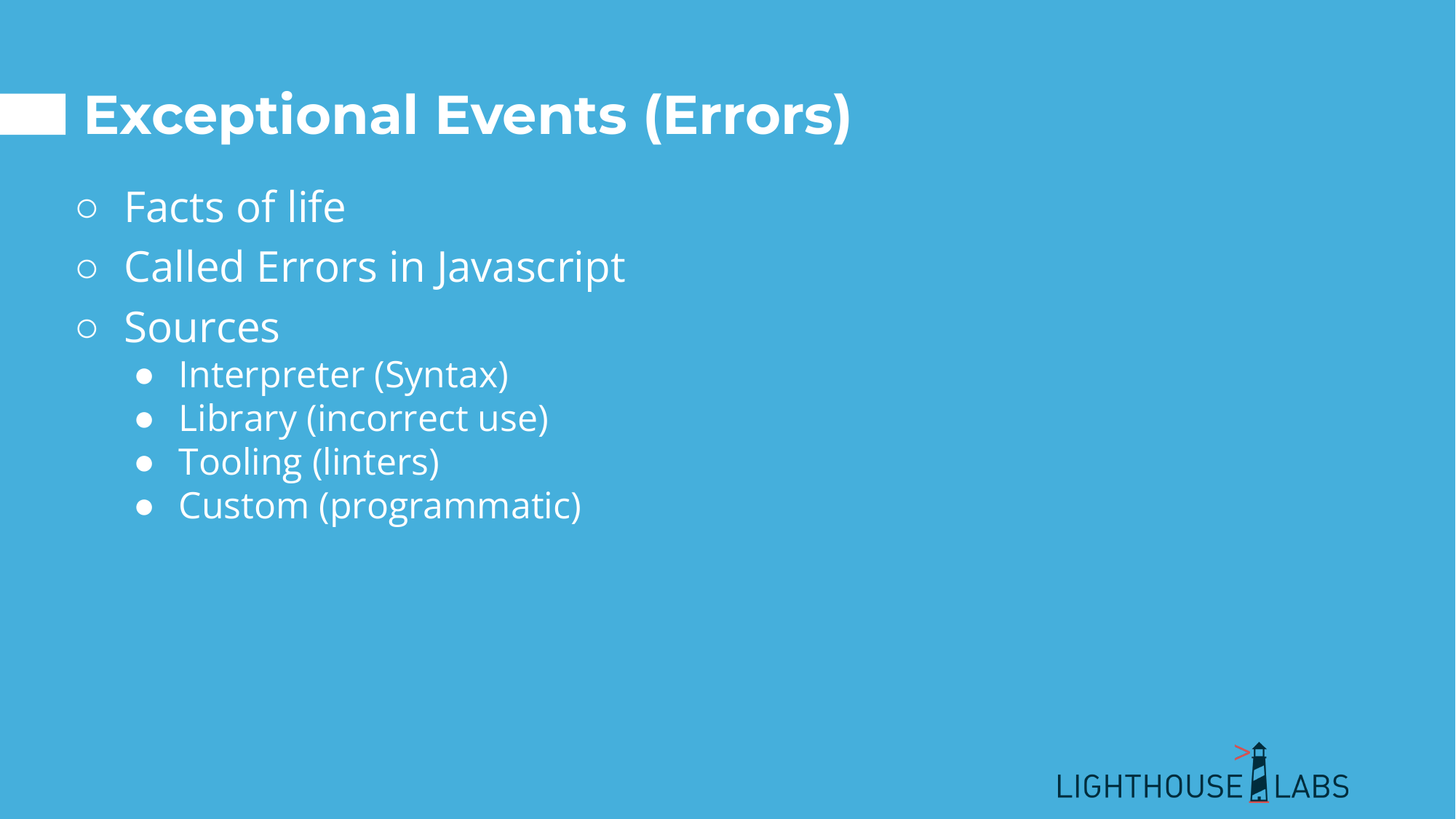

# Exceptional Events (Errors)
Facts of life
Called Errors in Javascript
Sources
Interpreter (Syntax)
Library (incorrect use)
Tooling (linters)
Custom (programmatic)